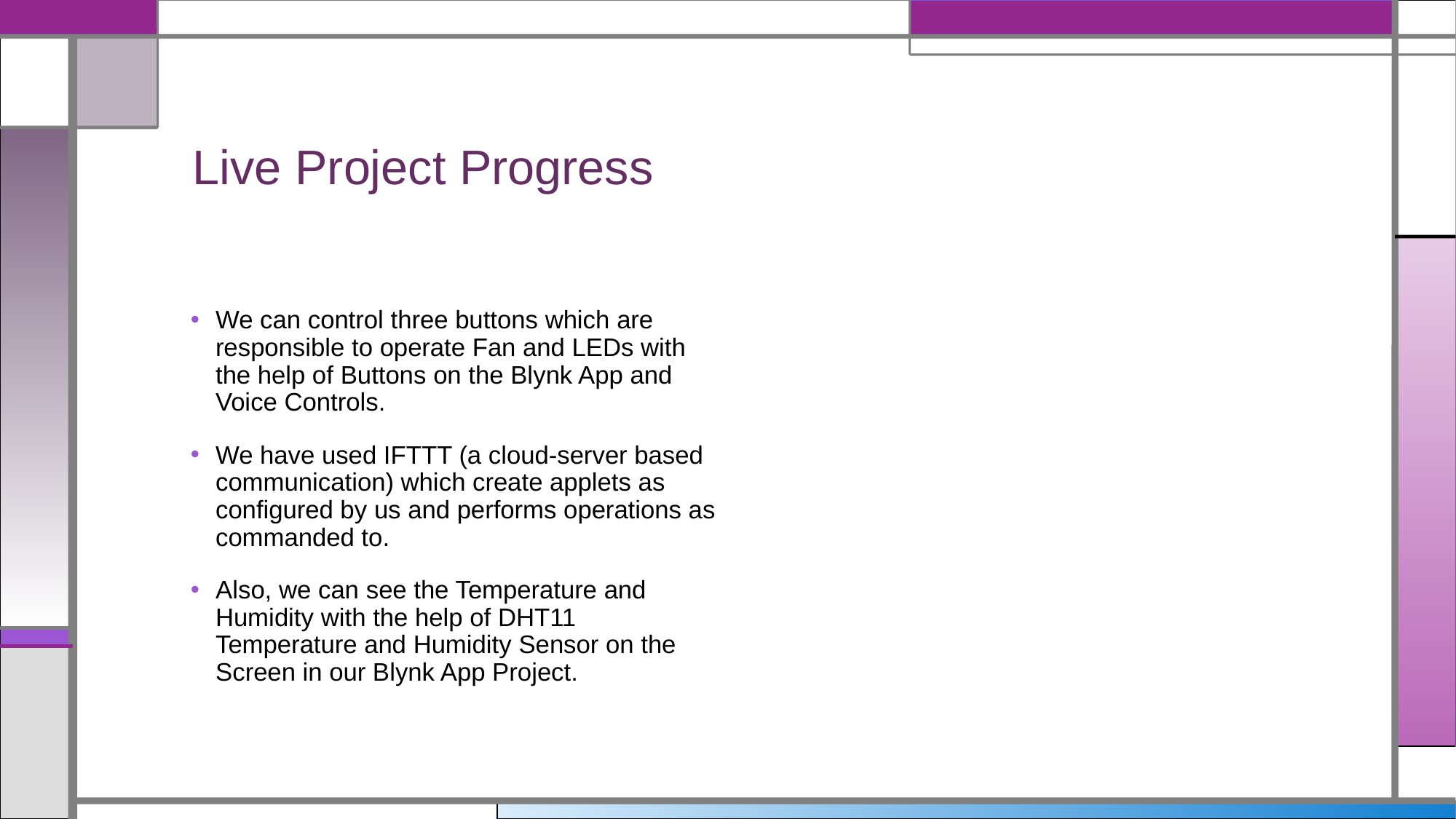

# Live Project Progress

We can control three buttons which are responsible to operate Fan and LEDs with the help of Buttons on the Blynk App and Voice Controls.
We have used IFTTT (a cloud-server based communication) which create applets as configured by us and performs operations as commanded to.
Also, we can see the Temperature and Humidity with the help of DHT11 Temperature and Humidity Sensor on the Screen in our Blynk App Project.